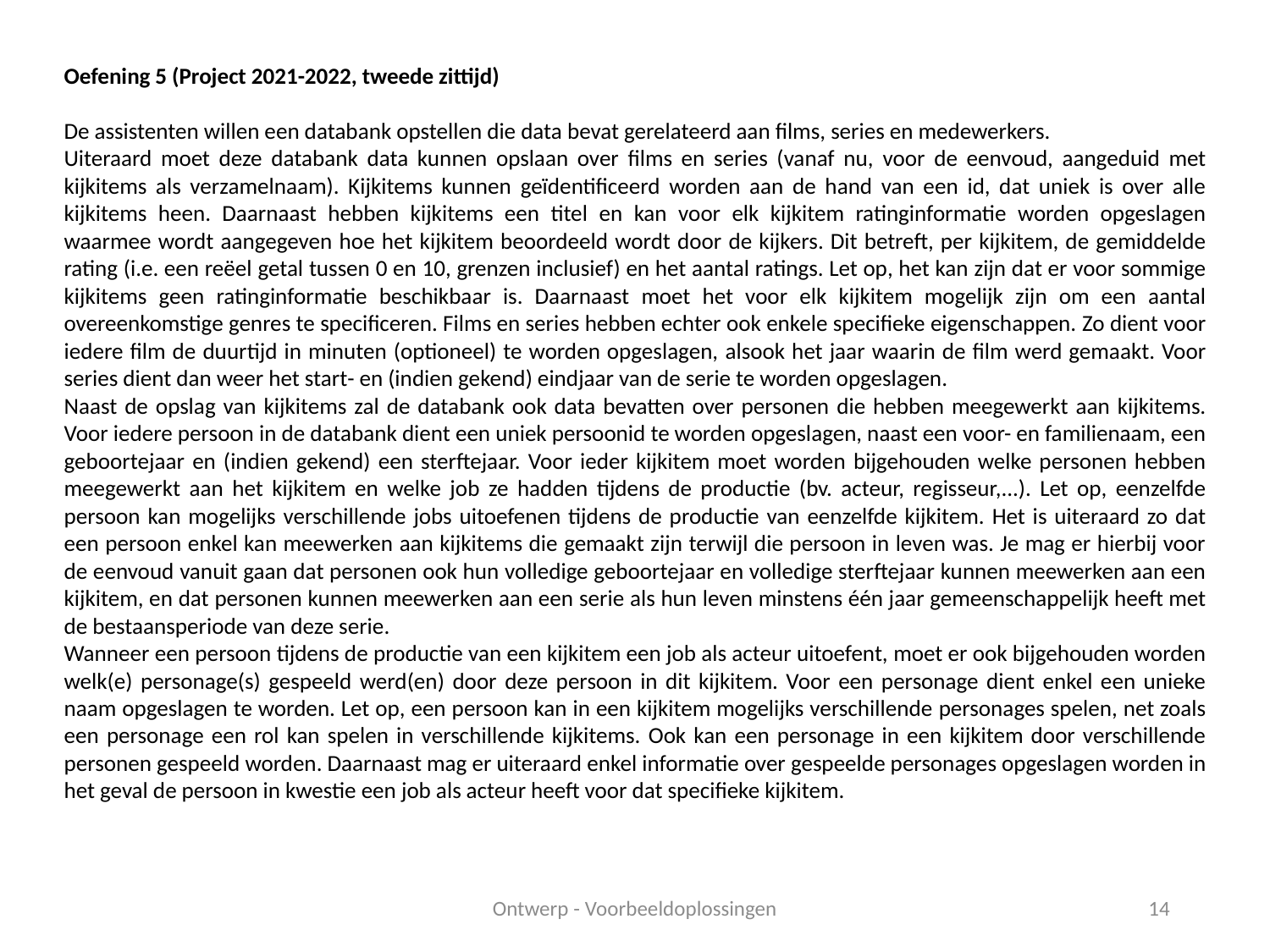

Oefening 5 (Project 2021-2022, tweede zittijd)

De assistenten willen een databank opstellen die data bevat gerelateerd aan films, series en medewerkers.
Uiteraard moet deze databank data kunnen opslaan over films en series (vanaf nu, voor de eenvoud, aangeduid met kijkitems als verzamelnaam). Kijkitems kunnen geïdentificeerd worden aan de hand van een id, dat uniek is over alle kijkitems heen. Daarnaast hebben kijkitems een titel en kan voor elk kijkitem ratinginformatie worden opgeslagen waarmee wordt aangegeven hoe het kijkitem beoordeeld wordt door de kijkers. Dit betreft, per kijkitem, de gemiddelde rating (i.e. een reëel getal tussen 0 en 10, grenzen inclusief) en het aantal ratings. Let op, het kan zijn dat er voor sommige kijkitems geen ratinginformatie beschikbaar is. Daarnaast moet het voor elk kijkitem mogelijk zijn om een aantal overeenkomstige genres te specificeren. Films en series hebben echter ook enkele specifieke eigenschappen. Zo dient voor iedere film de duurtijd in minuten (optioneel) te worden opgeslagen, alsook het jaar waarin de film werd gemaakt. Voor series dient dan weer het start- en (indien gekend) eindjaar van de serie te worden opgeslagen.
Naast de opslag van kijkitems zal de databank ook data bevatten over personen die hebben meegewerkt aan kijkitems. Voor iedere persoon in de databank dient een uniek persoonid te worden opgeslagen, naast een voor- en familienaam, een geboortejaar en (indien gekend) een sterftejaar. Voor ieder kijkitem moet worden bijgehouden welke personen hebben meegewerkt aan het kijkitem en welke job ze hadden tijdens de productie (bv. acteur, regisseur,...). Let op, eenzelfde persoon kan mogelijks verschillende jobs uitoefenen tijdens de productie van eenzelfde kijkitem. Het is uiteraard zo dat een persoon enkel kan meewerken aan kijkitems die gemaakt zijn terwijl die persoon in leven was. Je mag er hierbij voor de eenvoud vanuit gaan dat personen ook hun volledige geboortejaar en volledige sterftejaar kunnen meewerken aan een kijkitem, en dat personen kunnen meewerken aan een serie als hun leven minstens één jaar gemeenschappelijk heeft met de bestaansperiode van deze serie.
Wanneer een persoon tijdens de productie van een kijkitem een job als acteur uitoefent, moet er ook bijgehouden worden welk(e) personage(s) gespeeld werd(en) door deze persoon in dit kijkitem. Voor een personage dient enkel een unieke naam opgeslagen te worden. Let op, een persoon kan in een kijkitem mogelijks verschillende personages spelen, net zoals een personage een rol kan spelen in verschillende kijkitems. Ook kan een personage in een kijkitem door verschillende personen gespeeld worden. Daarnaast mag er uiteraard enkel informatie over gespeelde personages opgeslagen worden in het geval de persoon in kwestie een job als acteur heeft voor dat specifieke kijkitem.
Ontwerp - Voorbeeldoplossingen
14